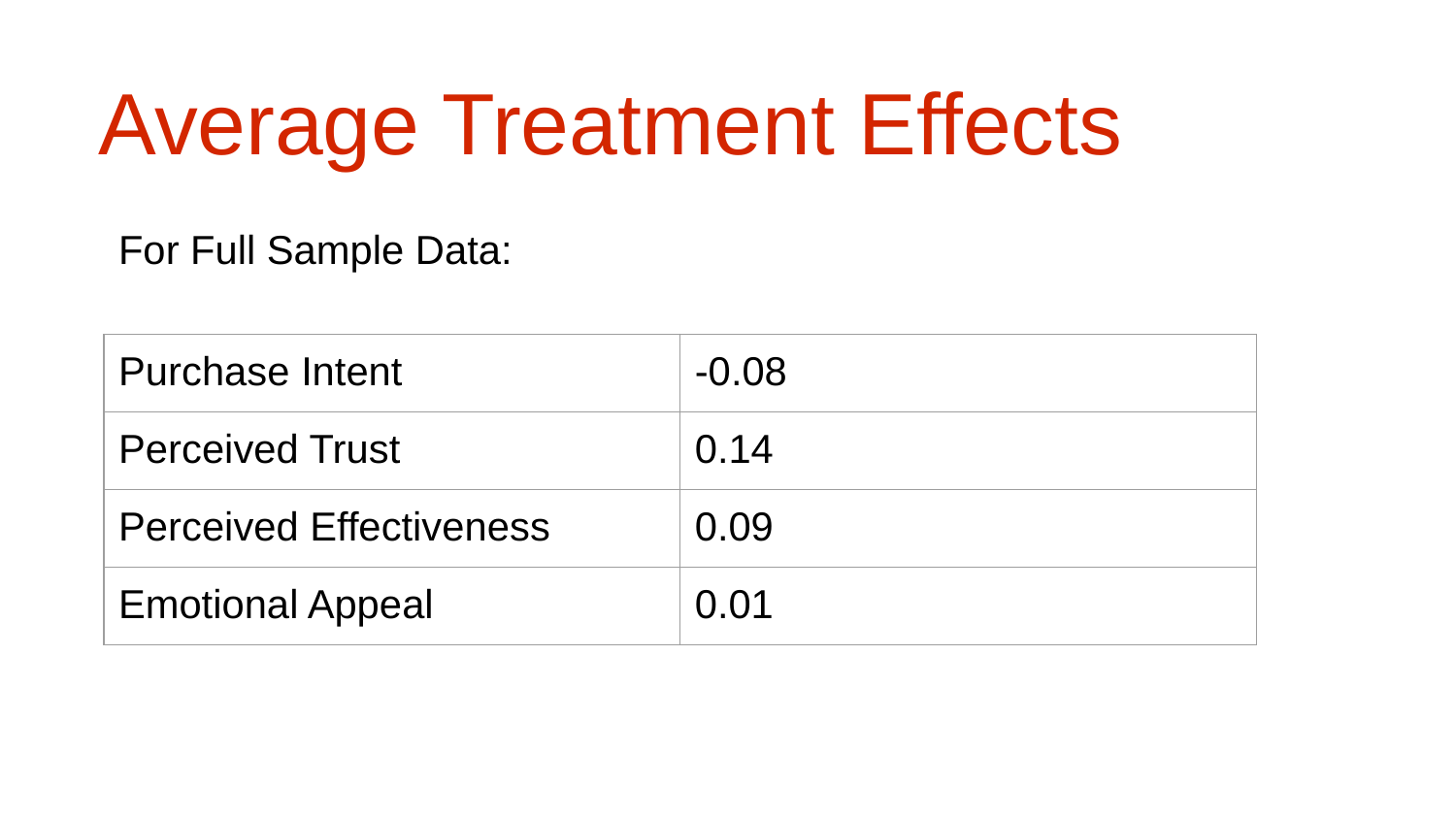

Average Treatment Effects

For Full Sample Data:
| Purchase Intent | -0.08 |
| --- | --- |
| Perceived Trust | 0.14 |
| Perceived Effectiveness | 0.09 |
| Emotional Appeal | 0.01 |